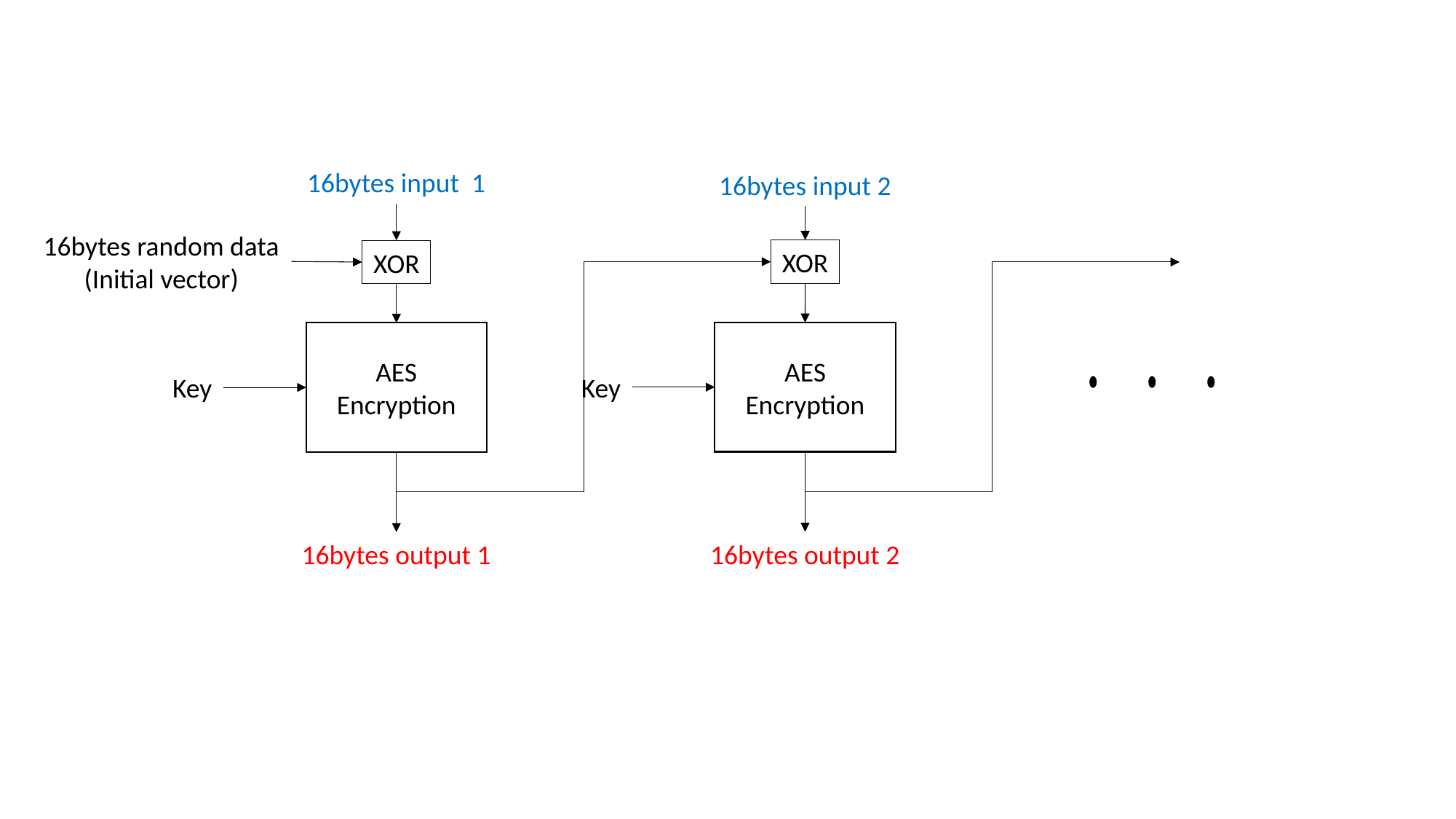

16bytes input  1
16bytes input 2
16bytes random data
(Initial vector)
XOR
XOR
AES
Encryption
AES
Encryption
Key
Key

16bytes output 2
16bytes output 1